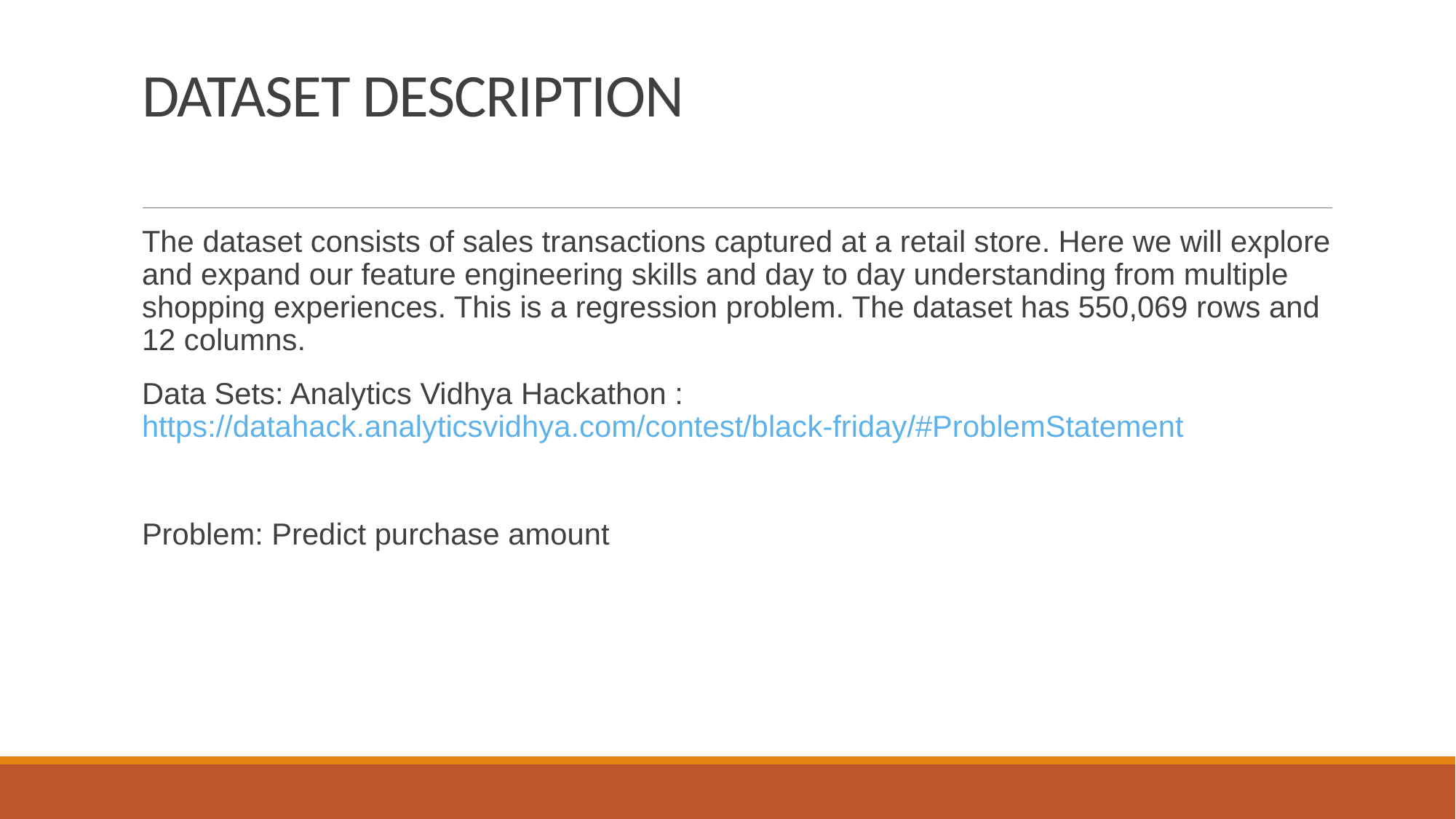

# DATASET DESCRIPTION
The dataset consists of sales transactions captured at a retail store. Here we will explore and expand our feature engineering skills and day to day understanding from multiple shopping experiences. This is a regression problem. The dataset has 550,069 rows and 12 columns.
Data Sets: Analytics Vidhya Hackathon : https://datahack.analyticsvidhya.com/contest/black-friday/#ProblemStatement

Problem: Predict purchase amount